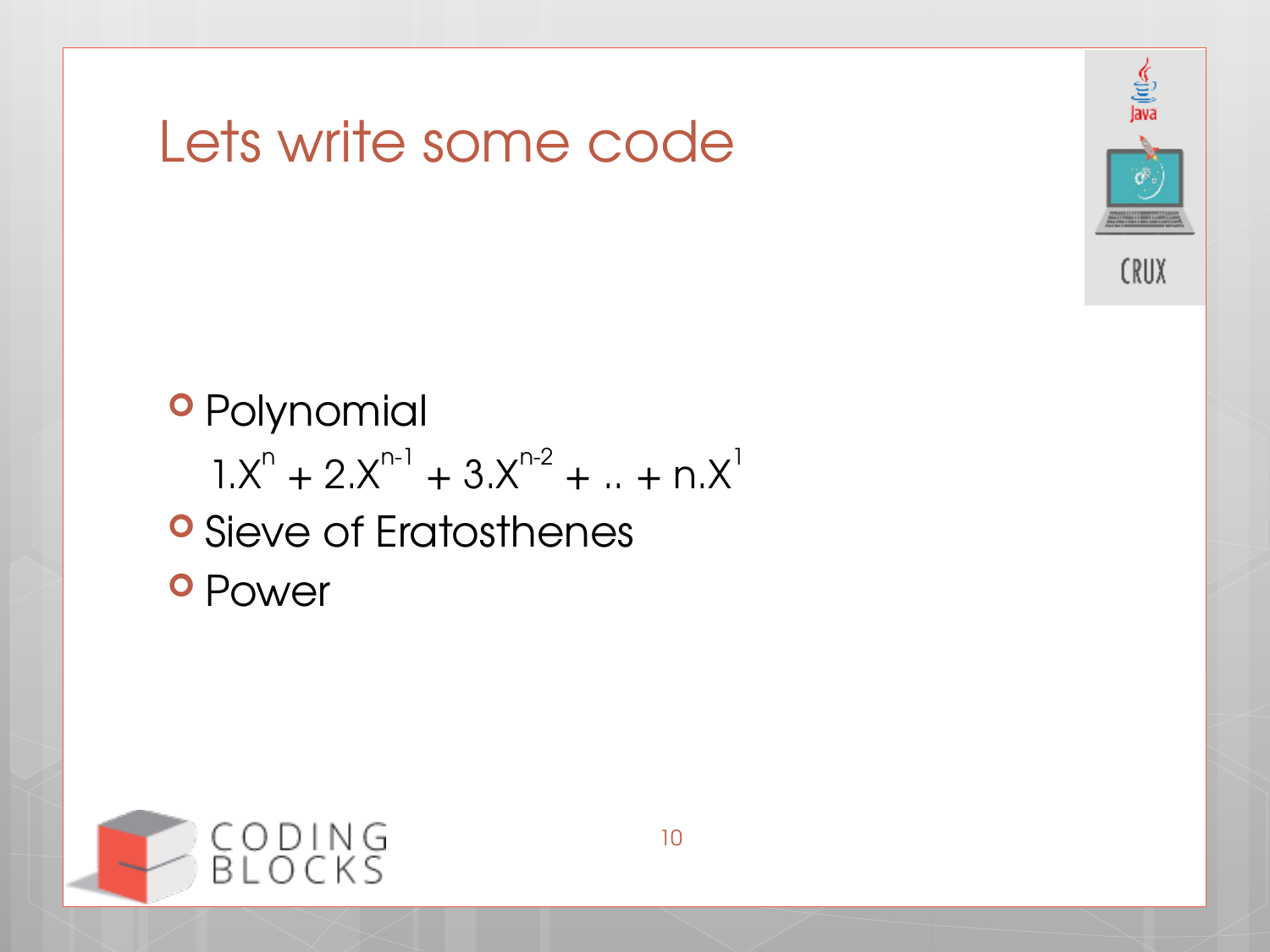

# Lets write some code

Polynomial
1.Xn + 2.Xn-1 + 3.Xn-2 + .. + n.X1
Sieve of Eratosthenes
Power
10